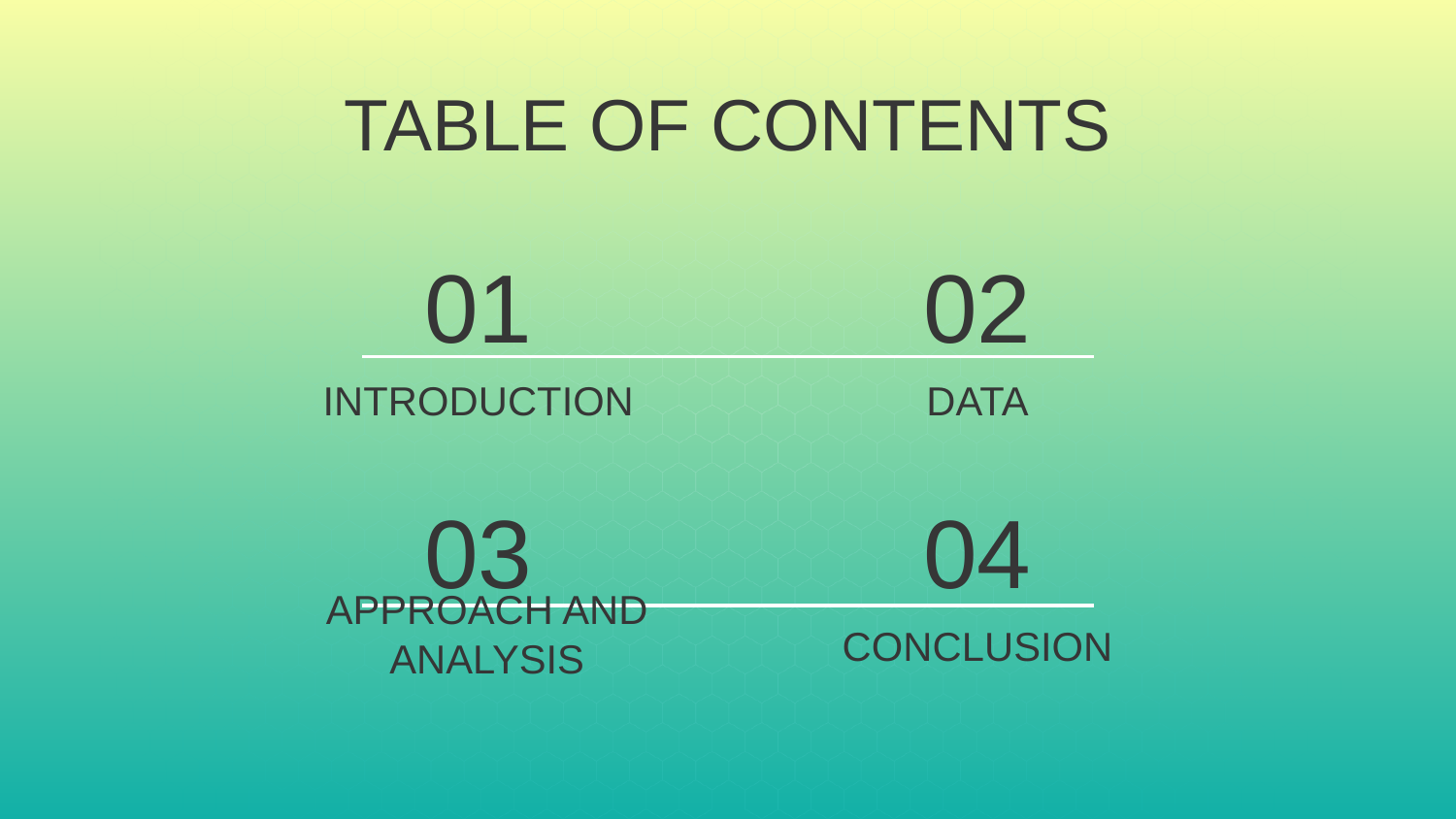

TABLE OF CONTENTS
01
02
# INTRODUCTION
DATA
03
04
CONCLUSION
APPROACH AND ANALYSIS